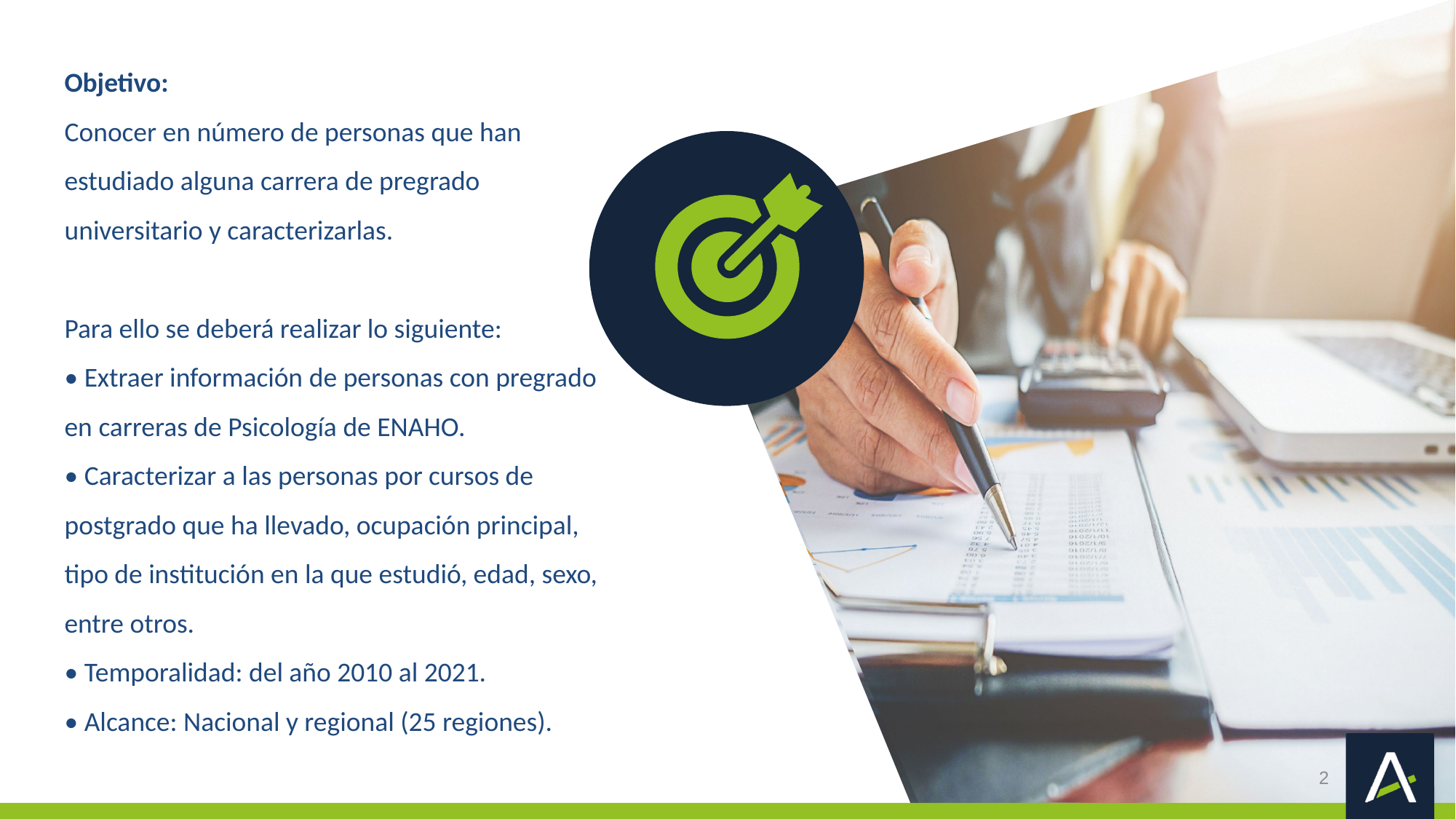

Objetivo:
Conocer en número de personas que han estudiado alguna carrera de pregrado universitario y caracterizarlas.

Para ello se deberá realizar lo siguiente:
• Extraer información de personas con pregrado en carreras de Psicología de ENAHO.
• Caracterizar a las personas por cursos de postgrado que ha llevado, ocupación principal, tipo de institución en la que estudió, edad, sexo, entre otros.
• Temporalidad: del año 2010 al 2021.
• Alcance: Nacional y regional (25 regiones).